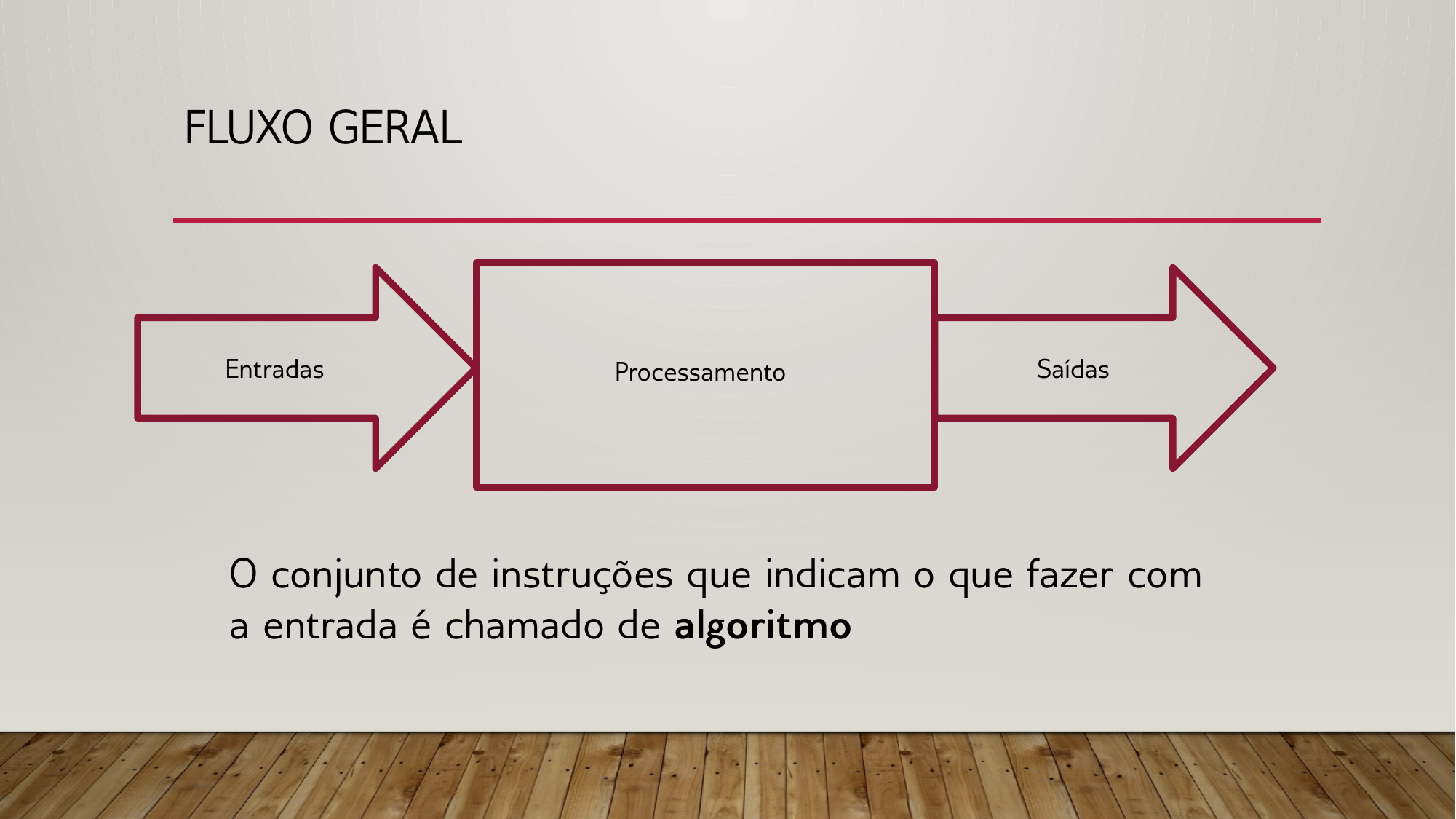

# Fluxo geral

Entradas
Saídas
Processamento
O conjunto de instruções que indicam o que fazer com a entrada é chamado de algoritmo